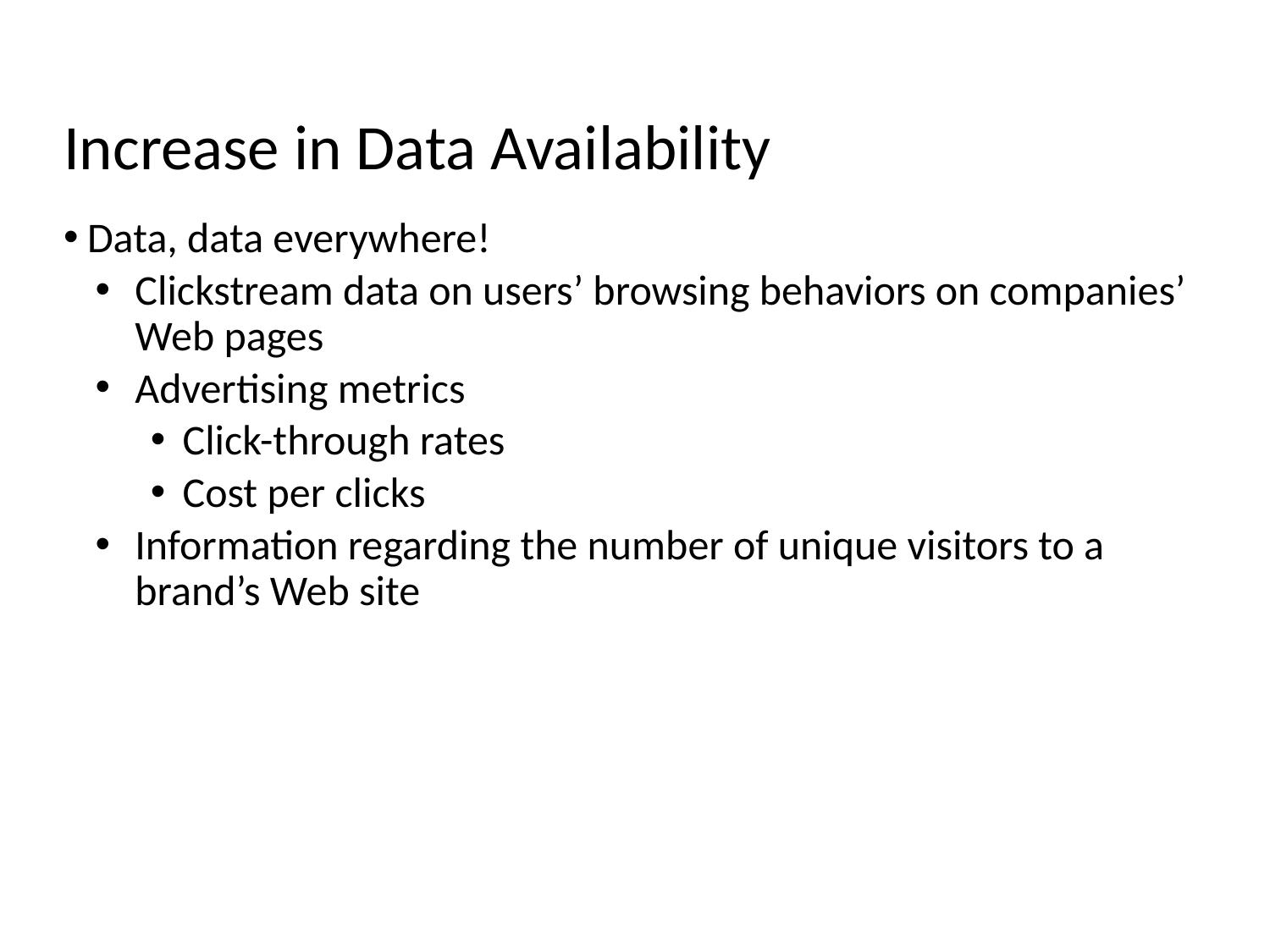

# Increase in Data Availability
Data, data everywhere!
Clickstream data on users’ browsing behaviors on companies’ Web pages
Advertising metrics
Click-through rates
Cost per clicks
Information regarding the number of unique visitors to a brand’s Web site